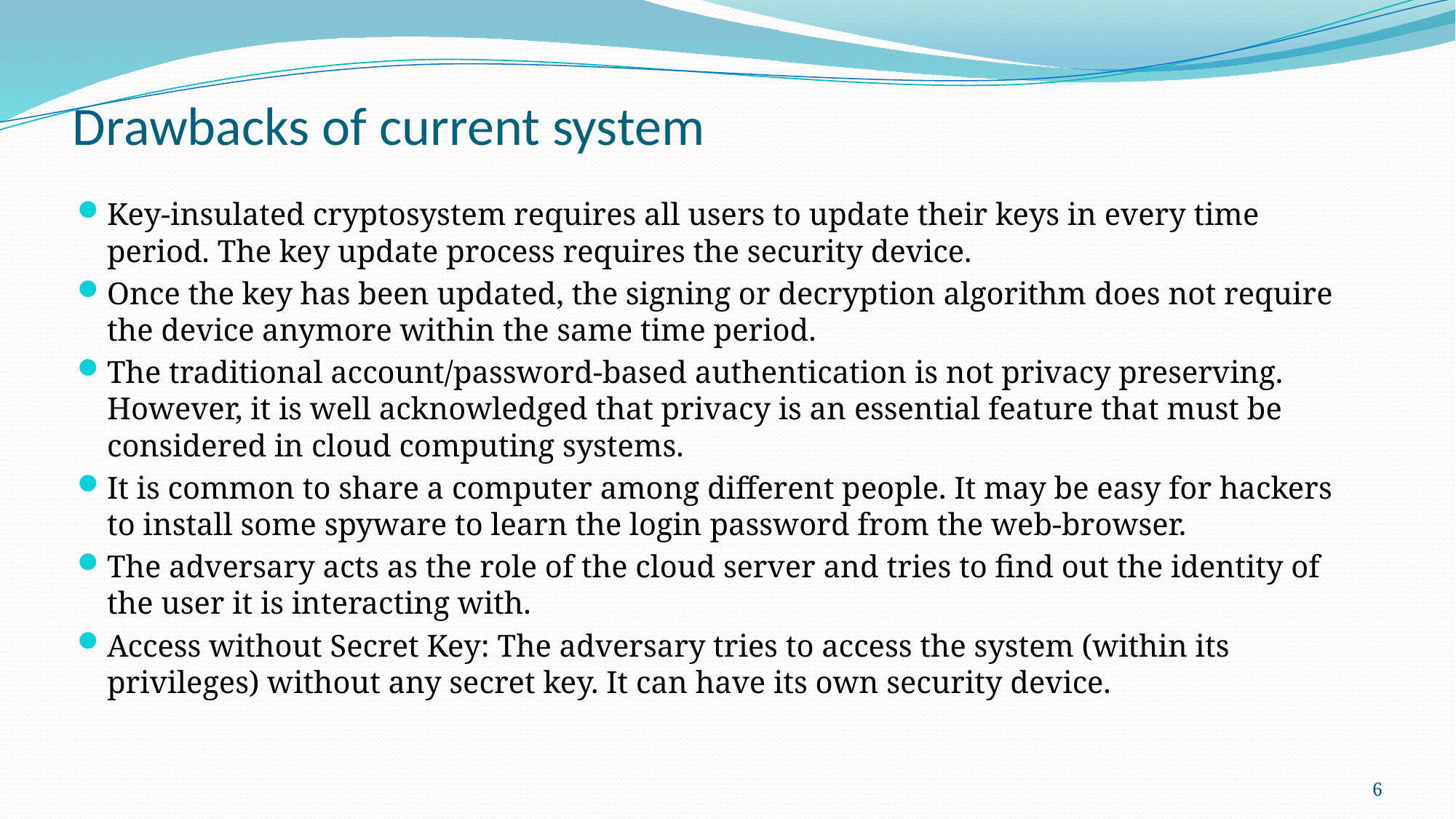

# Drawbacks of current system
Key-insulated cryptosystem requires all users to update their keys in every time period. The key update process requires the security device.
Once the key has been updated, the signing or decryption algorithm does not require the device anymore within the same time period.
The traditional account/password-based authentication is not privacy preserving. However, it is well acknowledged that privacy is an essential feature that must be considered in cloud computing systems.
It is common to share a computer among different people. It may be easy for hackers to install some spyware to learn the login password from the web-browser.
The adversary acts as the role of the cloud server and tries to find out the identity of the user it is interacting with.
Access without Secret Key: The adversary tries to access the system (within its privileges) without any secret key. It can have its own security device.

6